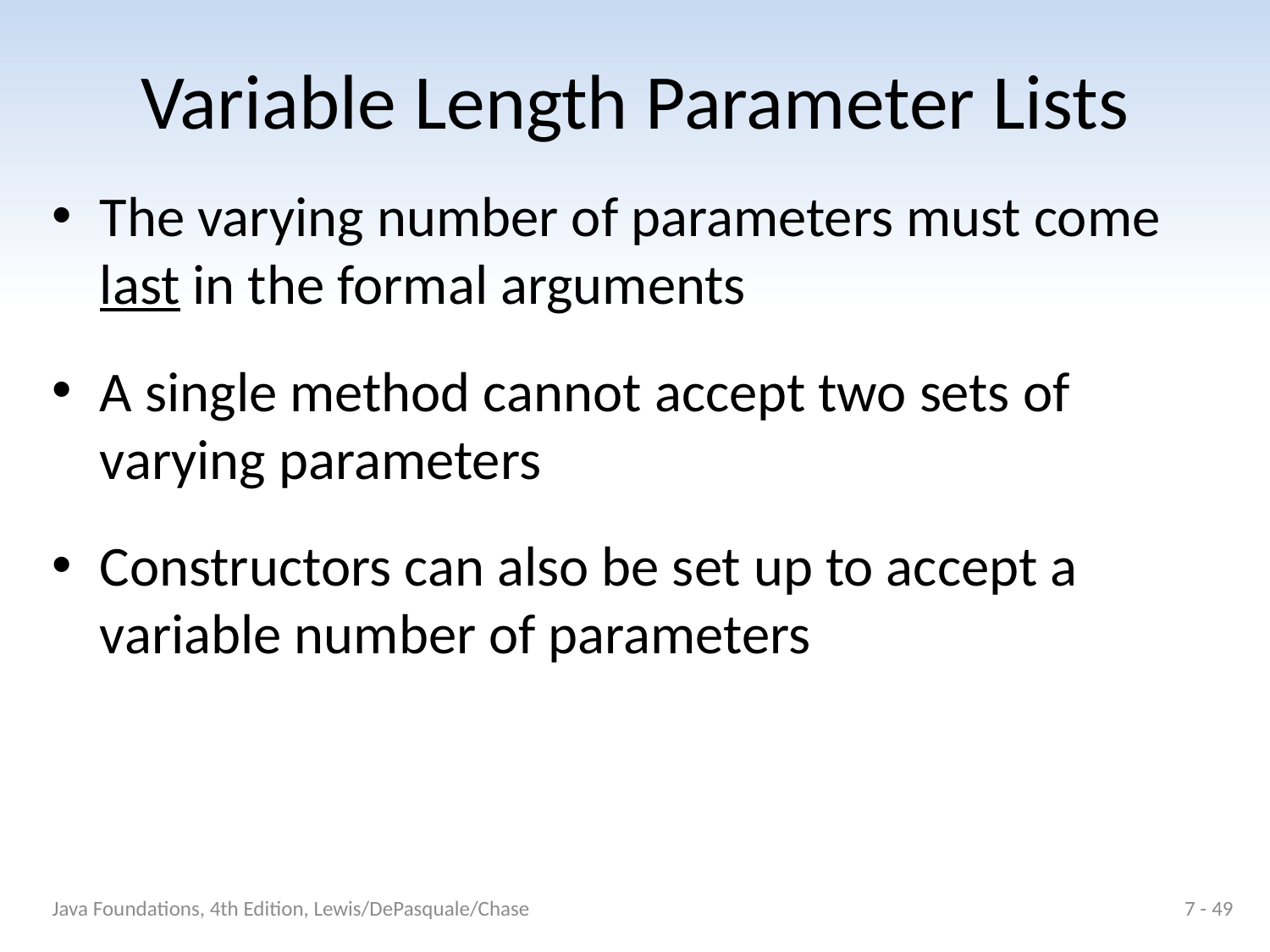

# Variable Length Parameter Lists
The varying number of parameters must come last in the formal arguments
A single method cannot accept two sets of varying parameters
Constructors can also be set up to accept a variable number of parameters
Java Foundations, 4th Edition, Lewis/DePasquale/Chase
7 - 49